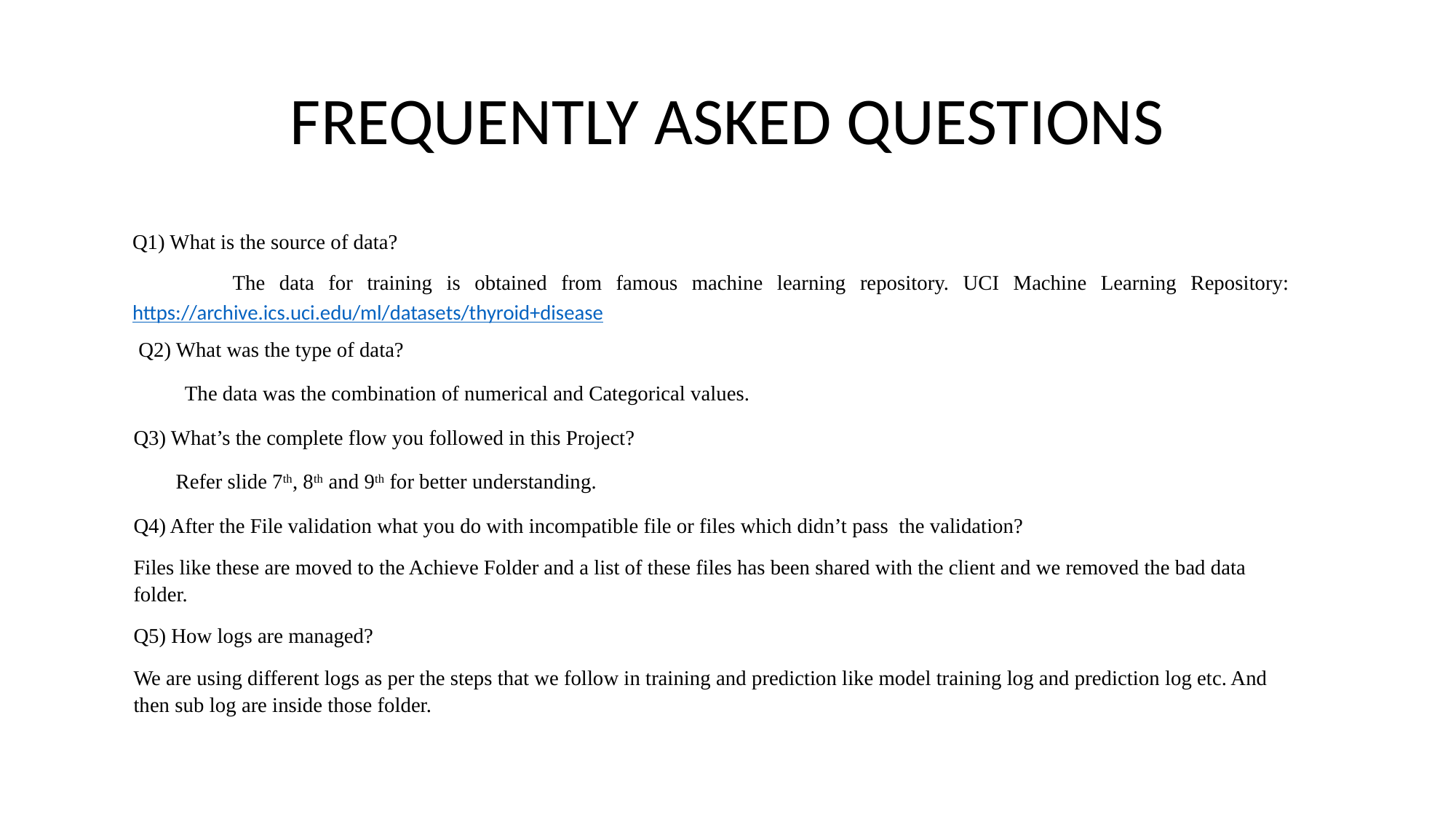

# FREQUENTLY ASKED QUESTIONS
Q1) What is the source of data?
       The data for training is obtained from famous machine learning repository. UCI Machine Learning Repository:  https://archive.ics.uci.edu/ml/datasets/thyroid+disease
          Q2) What was the type of data?
              The data was the combination of numerical and Categorical values.
Q3) What’s the complete flow you followed in this Project?
        Refer slide 7th, 8th and 9th for better understanding.this Project?
Q4) After the File validation what you do with incompatible file or files which didn’t pass  the validation?
Files like these are moved to the Achieve Folder and a list of these files has been shared with the client and we removed the bad data folder.
Q5) How logs are managed?
We are using different logs as per the steps that we follow in training and prediction like model training log and prediction log etc. And then sub log are inside those folder.

Project?